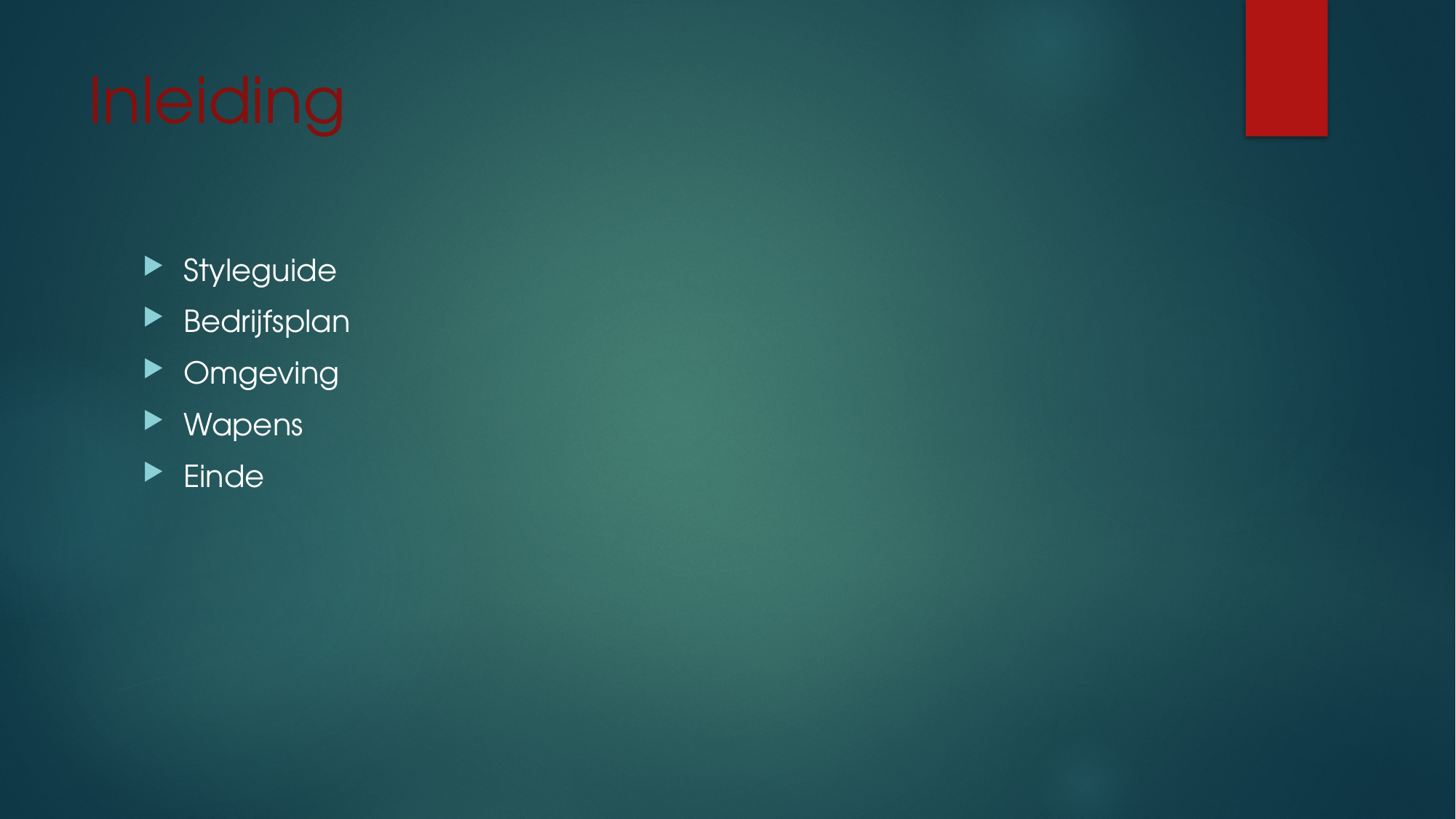

# Inleiding
Styleguide
Bedrijfsplan
Omgeving
Wapens
Einde